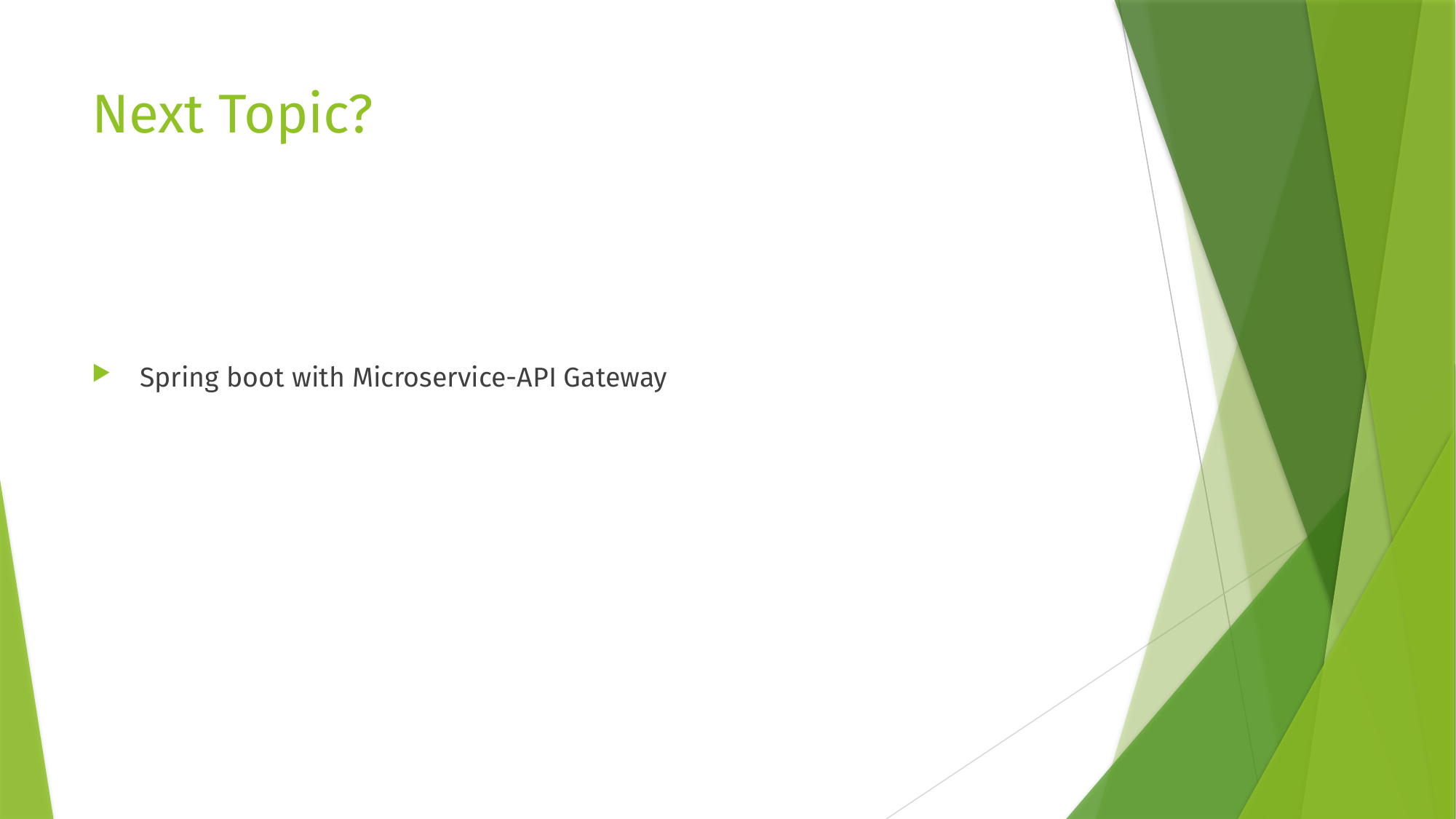

# Next Topic?

 Spring boot with Microservice-API Gateway